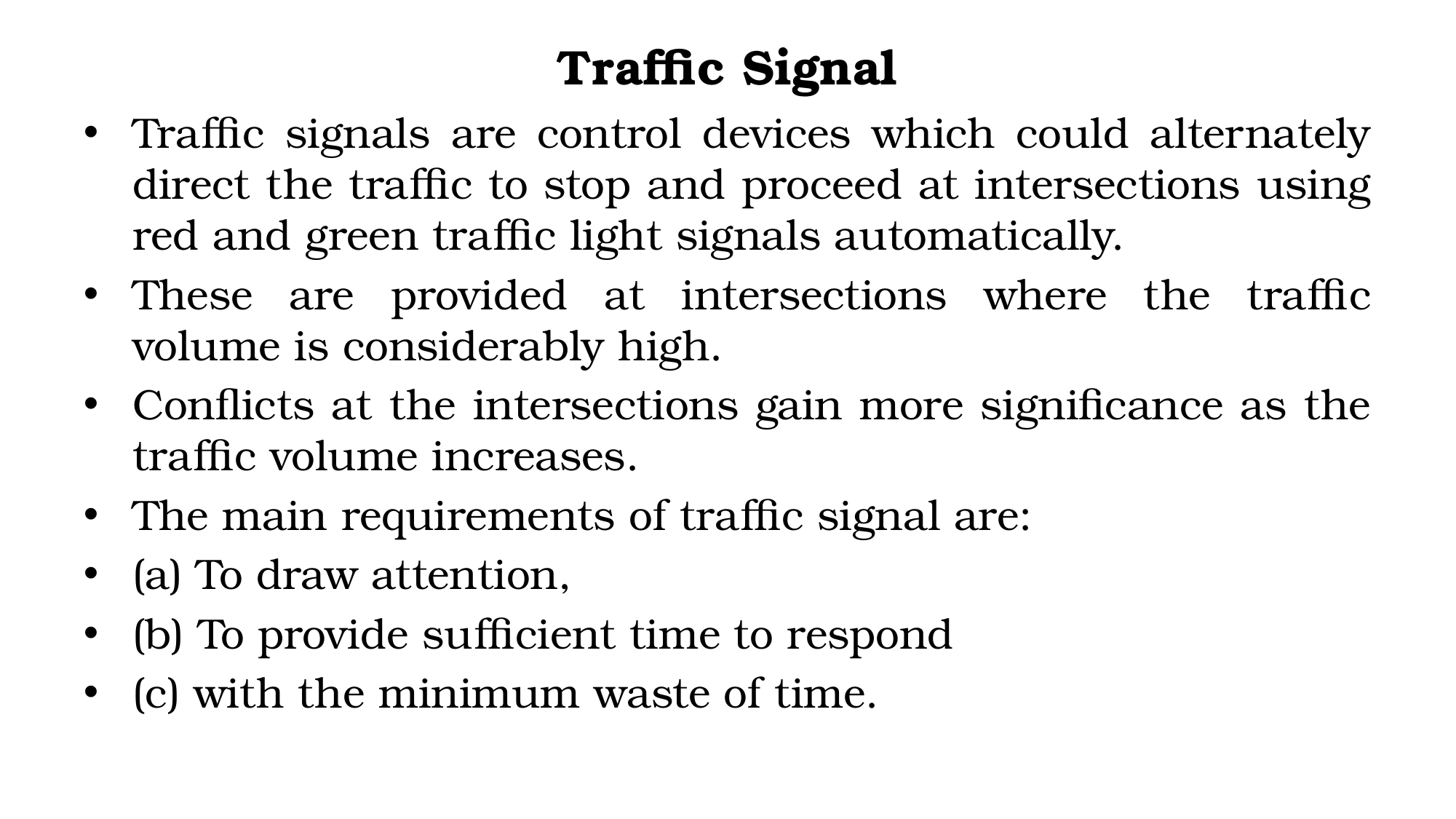

# Traffic Signal
Traffic signals are control devices which could alternately direct the traffic to stop and proceed at intersections using red and green traffic light signals automatically.
These are provided at intersections where the traffic volume is considerably high.
Conflicts at the intersections gain more significance as the traffic volume increases.
The main requirements of traffic signal are:
(a) To draw attention,
(b) To provide sufficient time to respond
(c) with the minimum waste of time.